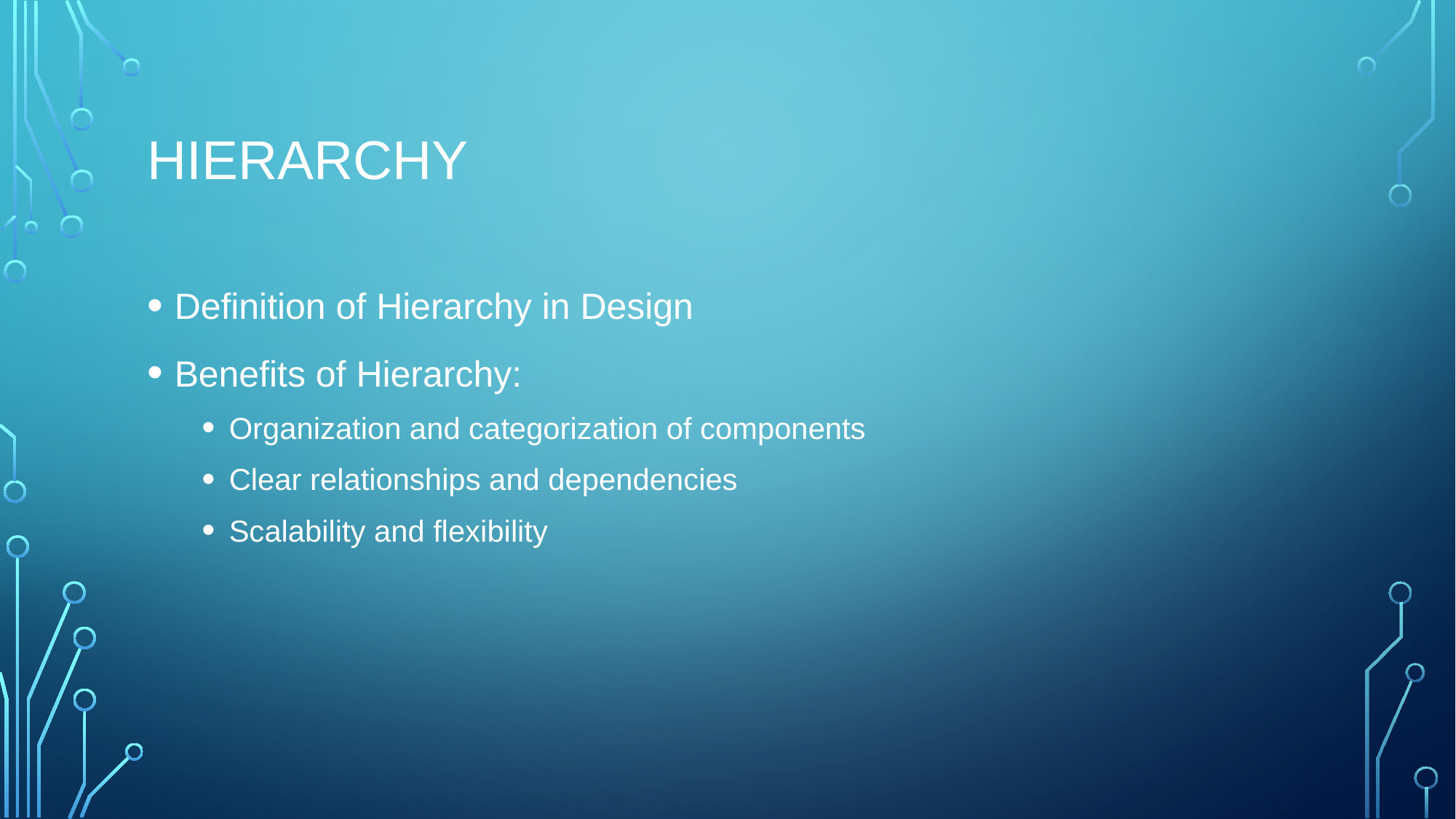

# Hierarchy
Definition of Hierarchy in Design
Benefits of Hierarchy:
Organization and categorization of components
Clear relationships and dependencies
Scalability and flexibility